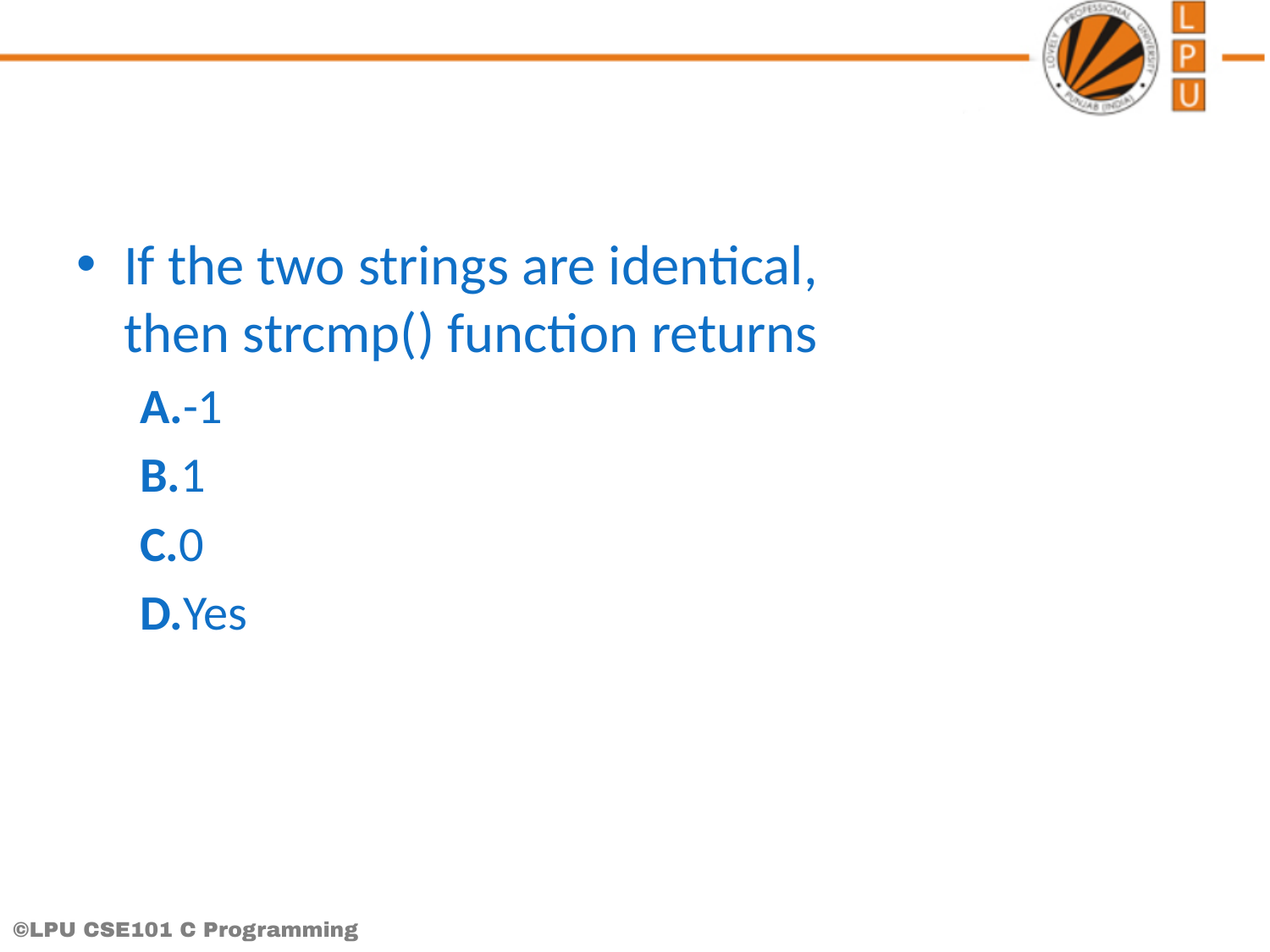

#
If the two strings are identical, then strcmp() function returns
A.-1
B.1
C.0
D.Yes